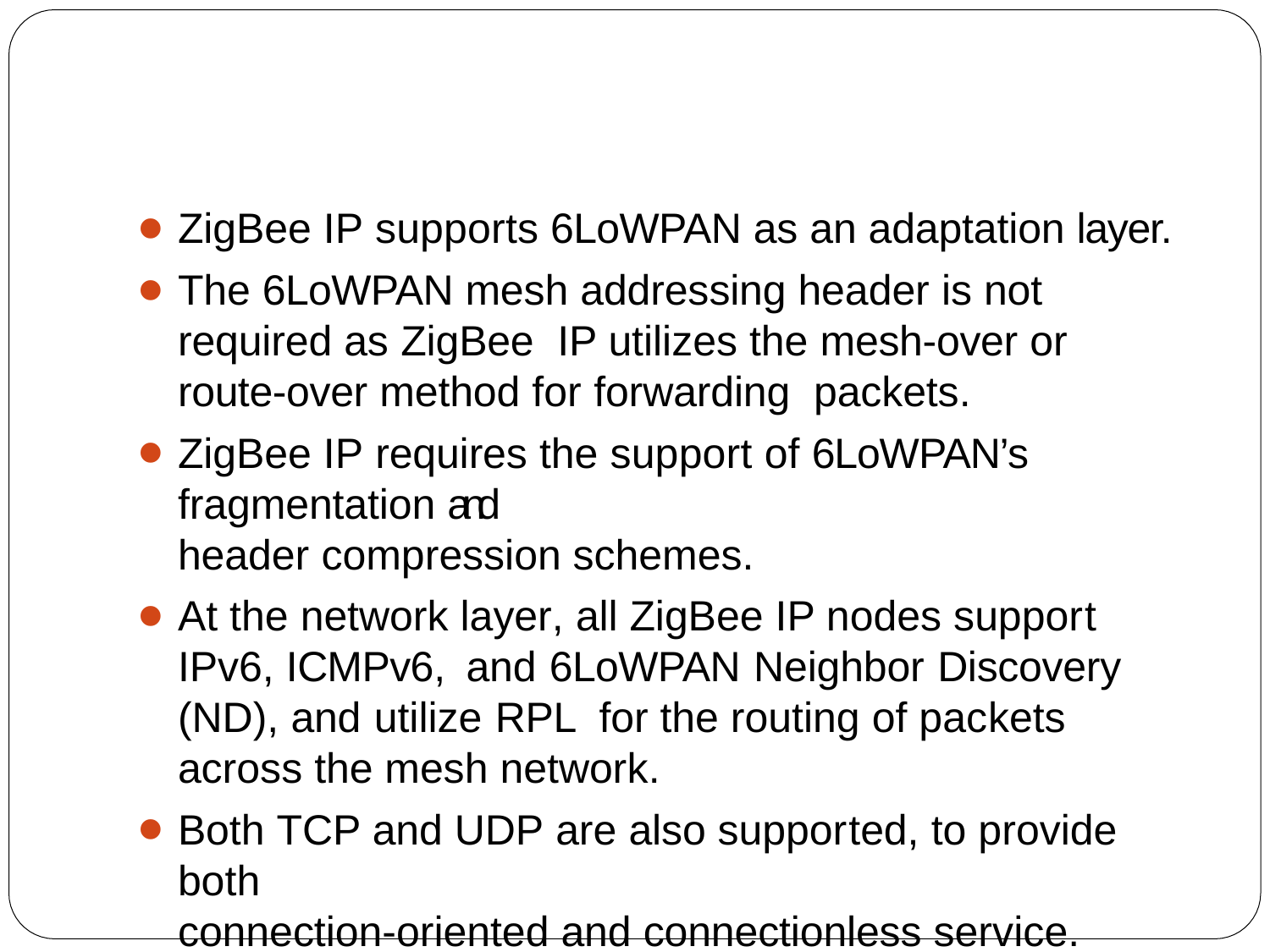

ZigBee IP supports 6LoWPAN as an adaptation layer.
The 6LoWPAN mesh addressing header is not required as ZigBee  IP utilizes the mesh-over or route-over method for forwarding  packets.
ZigBee IP requires the support of 6LoWPAN’s fragmentation and
header compression schemes.
At the network layer, all ZigBee IP nodes support IPv6, ICMPv6,  and 6LoWPAN Neighbor Discovery (ND), and utilize RPL  for the routing of packets across the mesh network.
Both TCP and UDP are also supported, to provide both
connection-oriented and connectionless service.